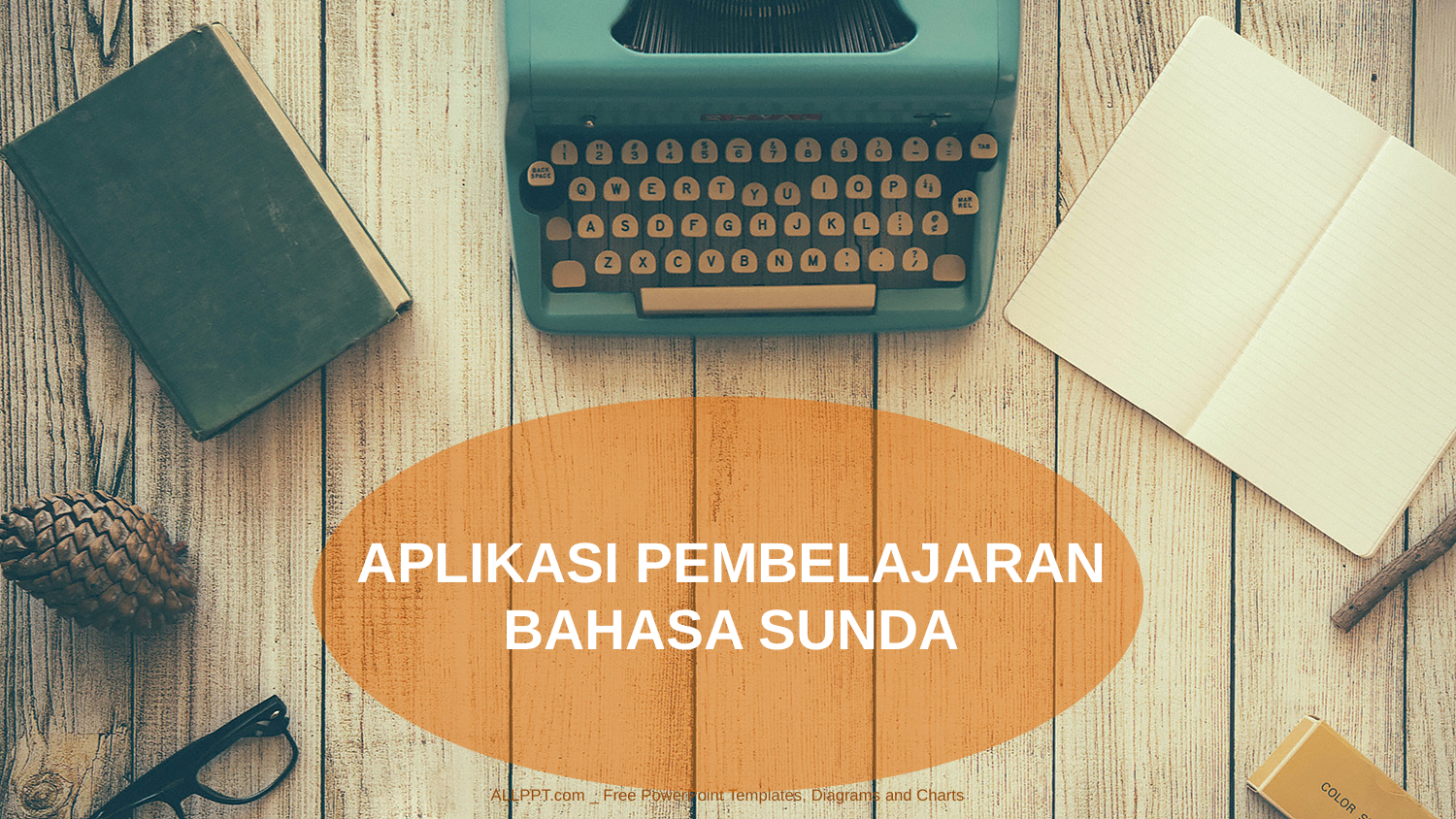

APLIKASI PEMBELAJARAN
BAHASA SUNDA

ALLPPT.com _ Free PowerPoint Templates, Diagrams and Charts